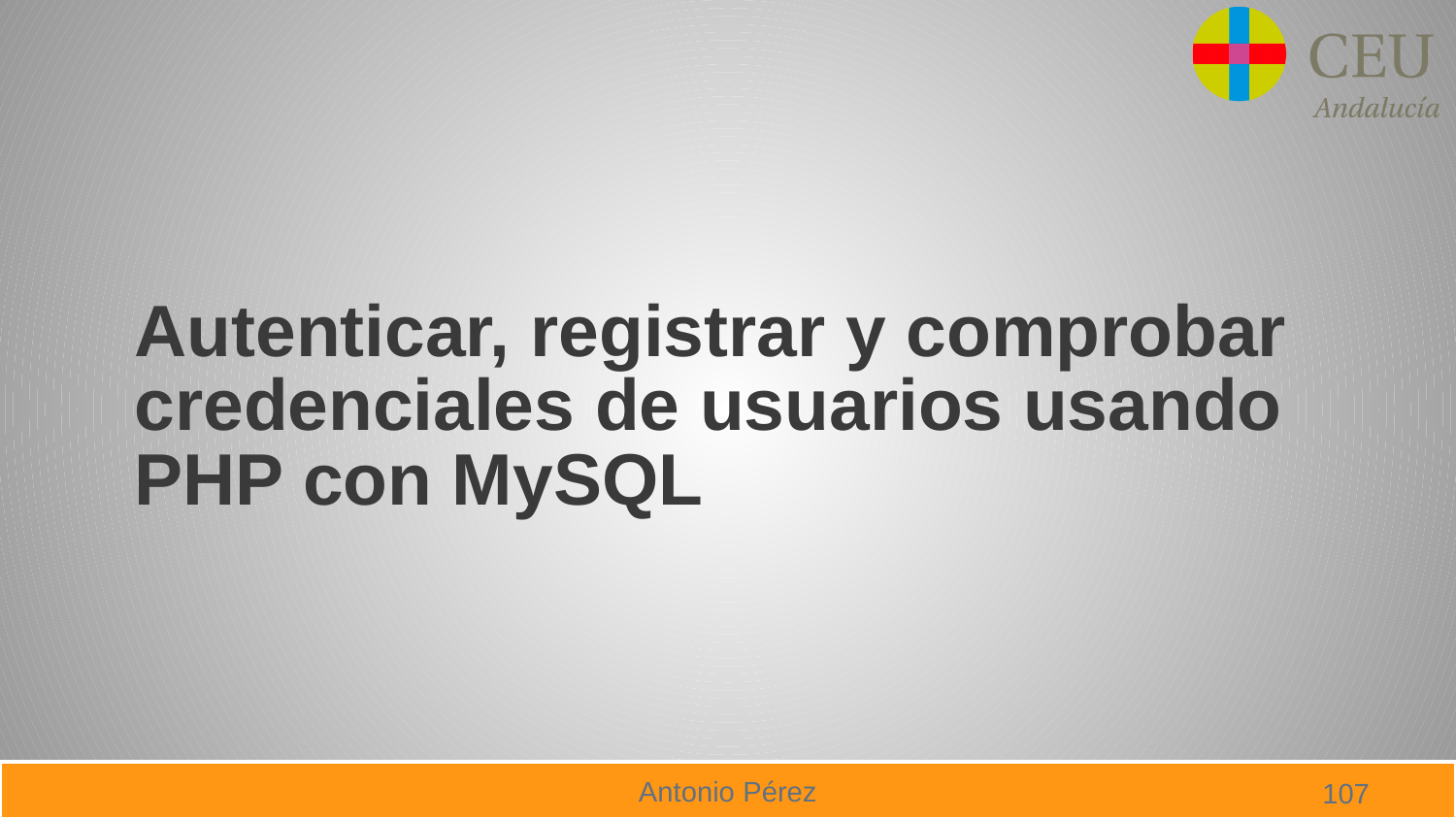

# Autenticar, registrar y comprobar credenciales de usuarios usando PHP con MySQL